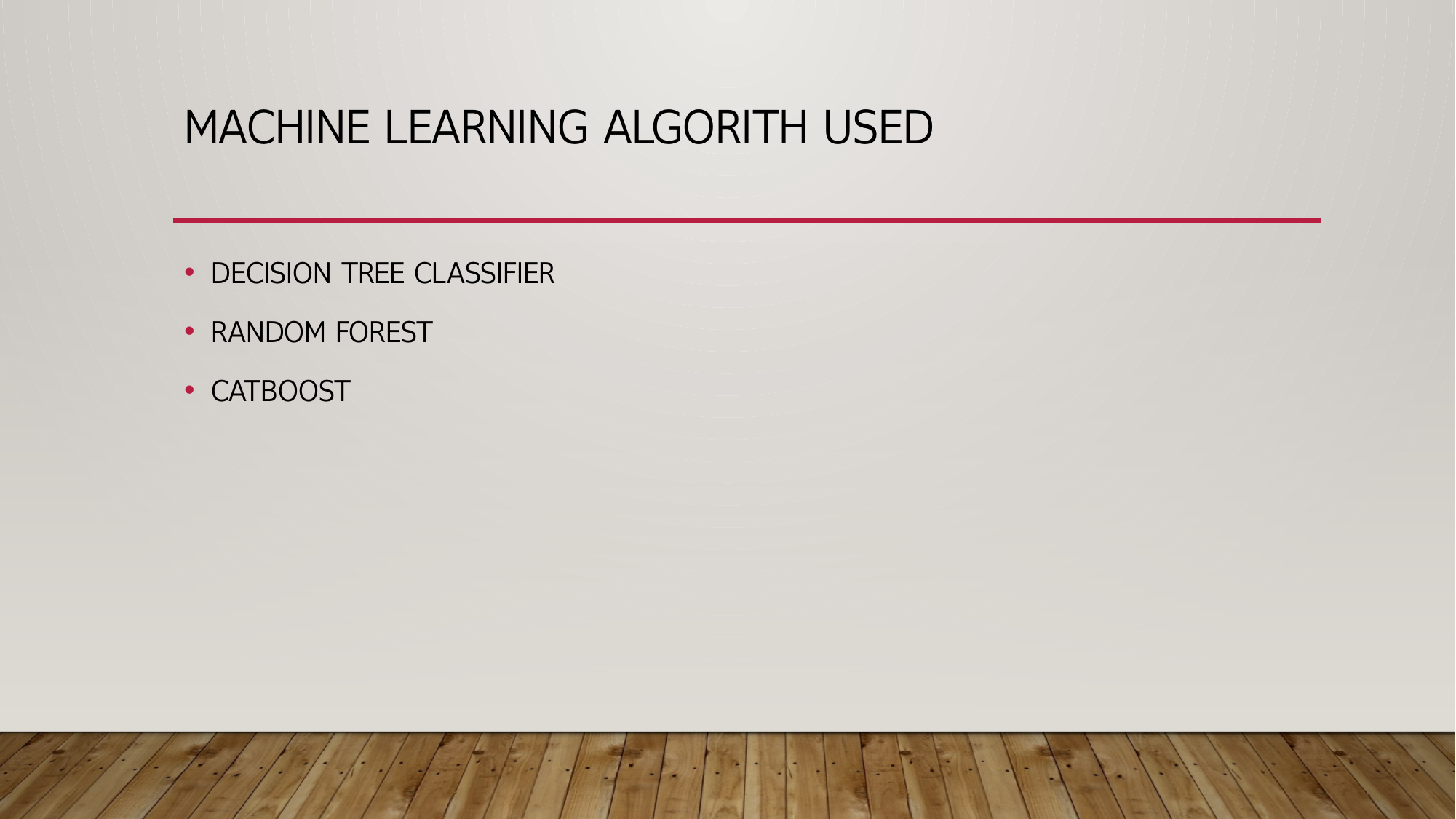

# MACHINE LEARNING ALGORITH USED
DECISION TREE CLASSIFIER
RANDOM FOREST
CATBOOST